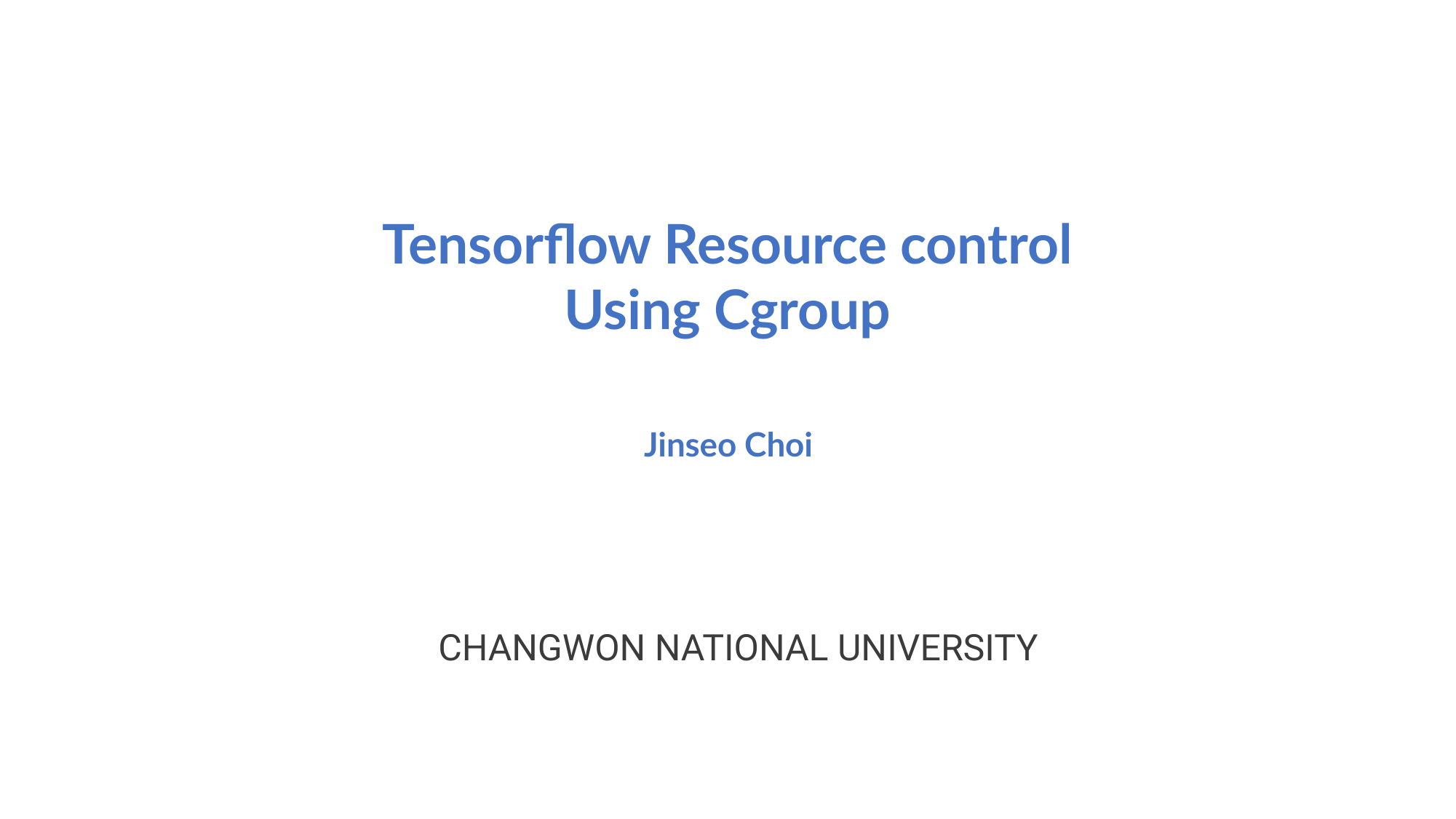

Tensorflow Resource control
Using Cgroup
Jinseo Choi
CHANGWON NATIONAL UNIVERSITY